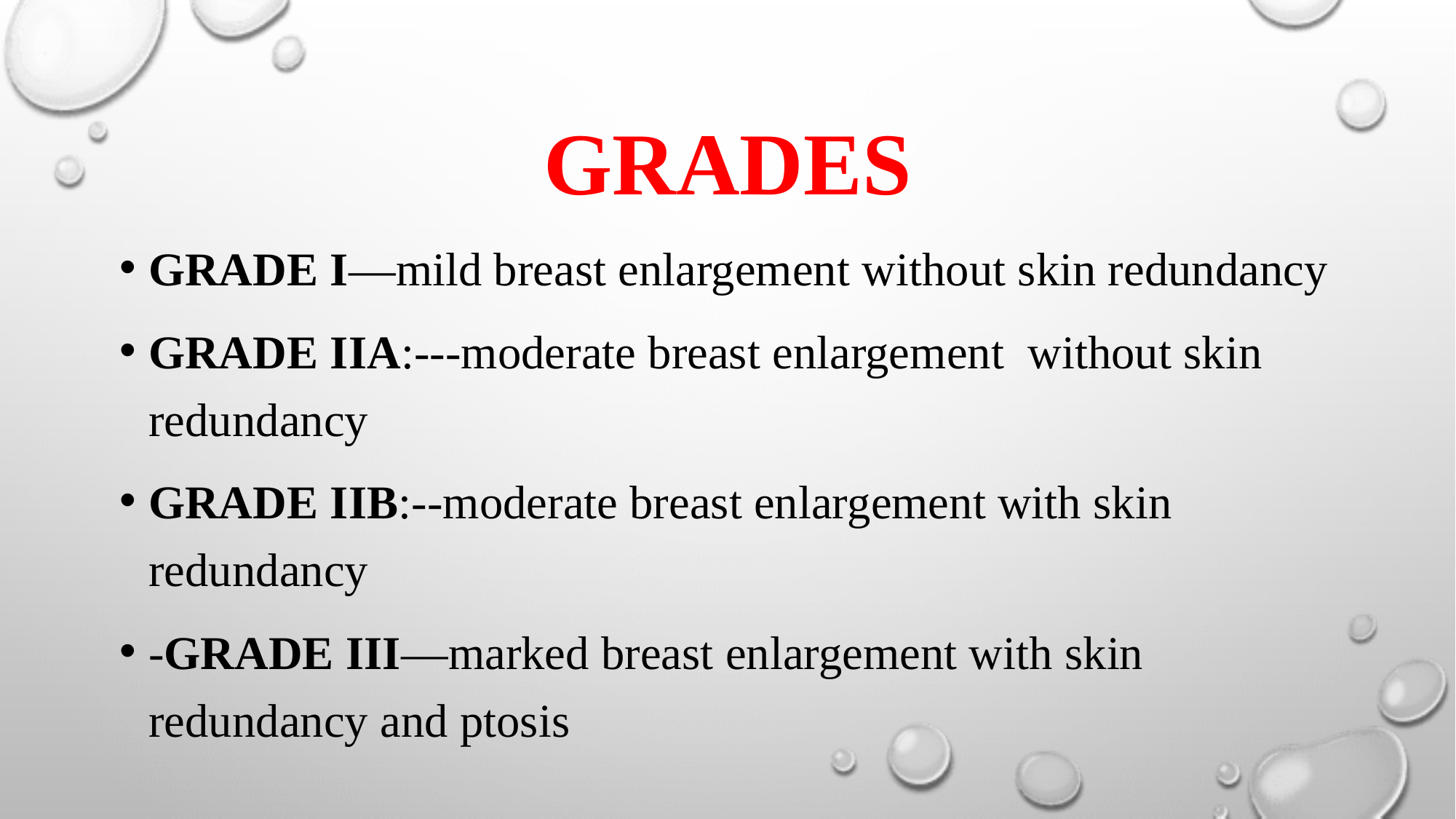

#
GRADES
GRADE I—mild breast enlargement without skin redundancy
GRADE IIA:---moderate breast enlargement  without skin redundancy
GRADE IIB:--moderate breast enlargement with skin redundancy
-GRADE III—marked breast enlargement with skin redundancy and ptosis